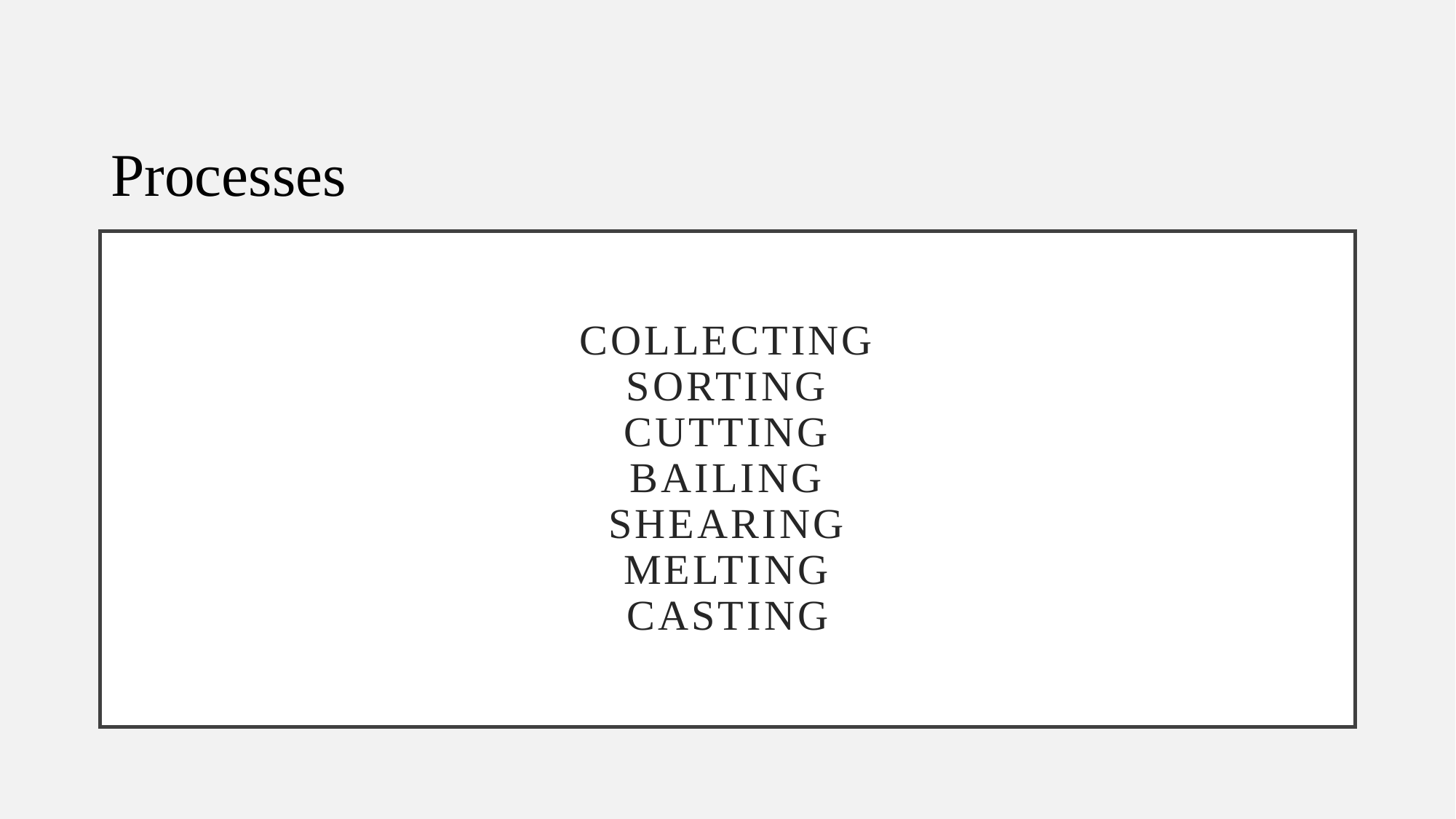

Processes
# Collecting Sorting Cutting Bailing Shearing Melting Casting